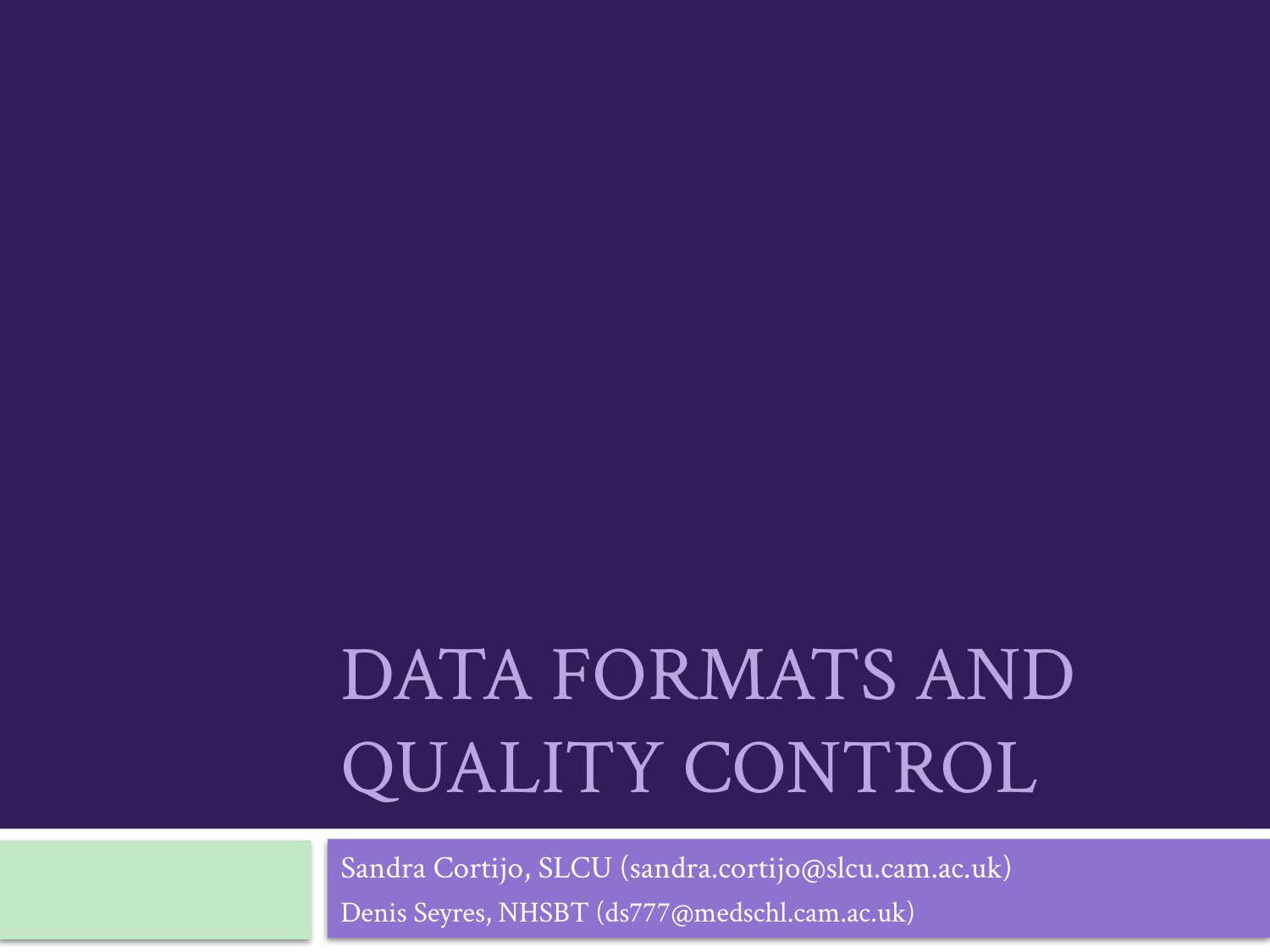

# Data formats and Quality Control
Sandra Cortijo, SLCU (sandra.cortijo@slcu.cam.ac.uk)
Denis Seyres, NHSBT (ds777@medschl.cam.ac.uk)